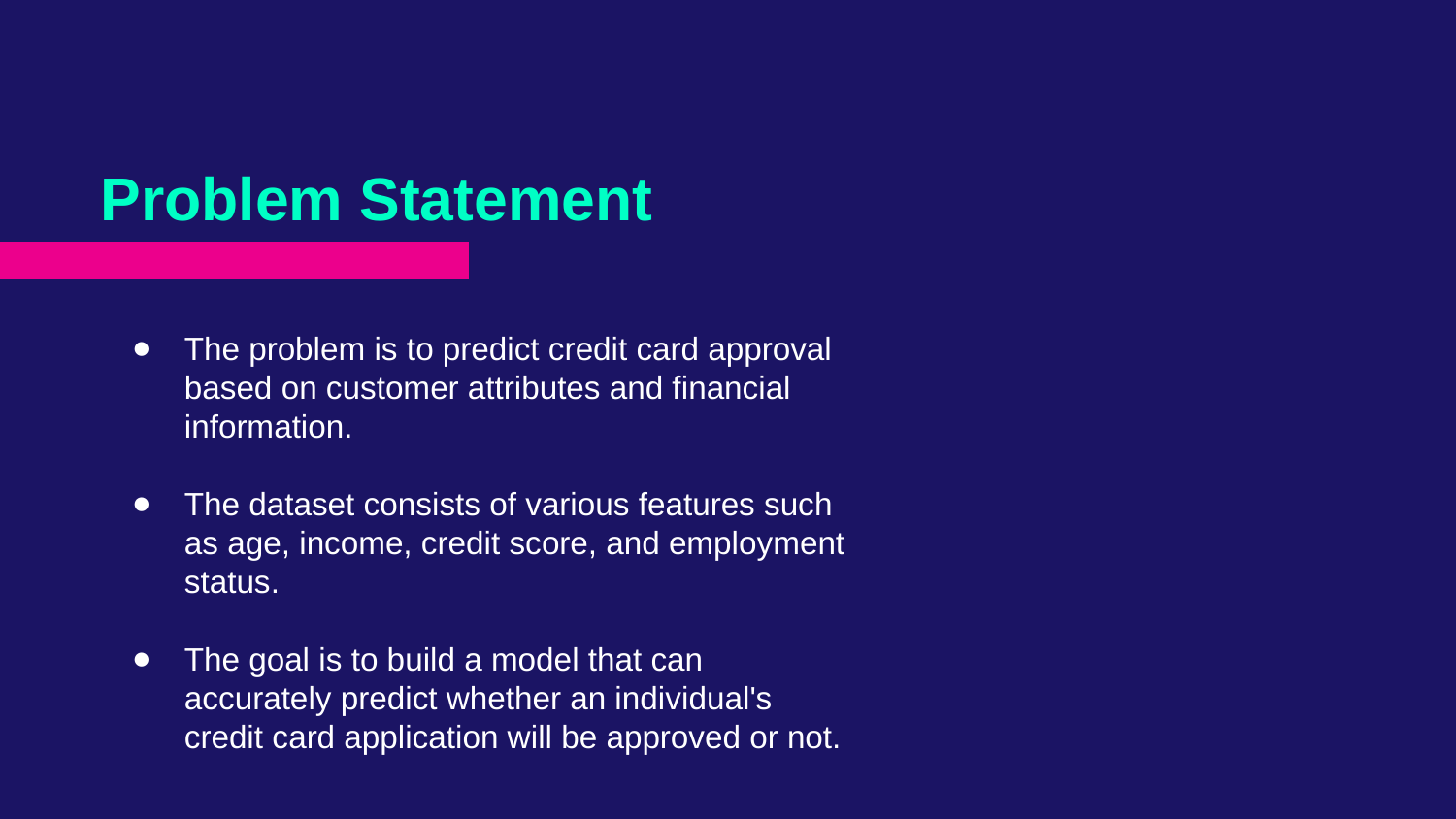

# Problem Statement
The problem is to predict credit card approval based on customer attributes and financial information.

The dataset consists of various features such as age, income, credit score, and employment status.

The goal is to build a model that can accurately predict whether an individual's credit card application will be approved or not.